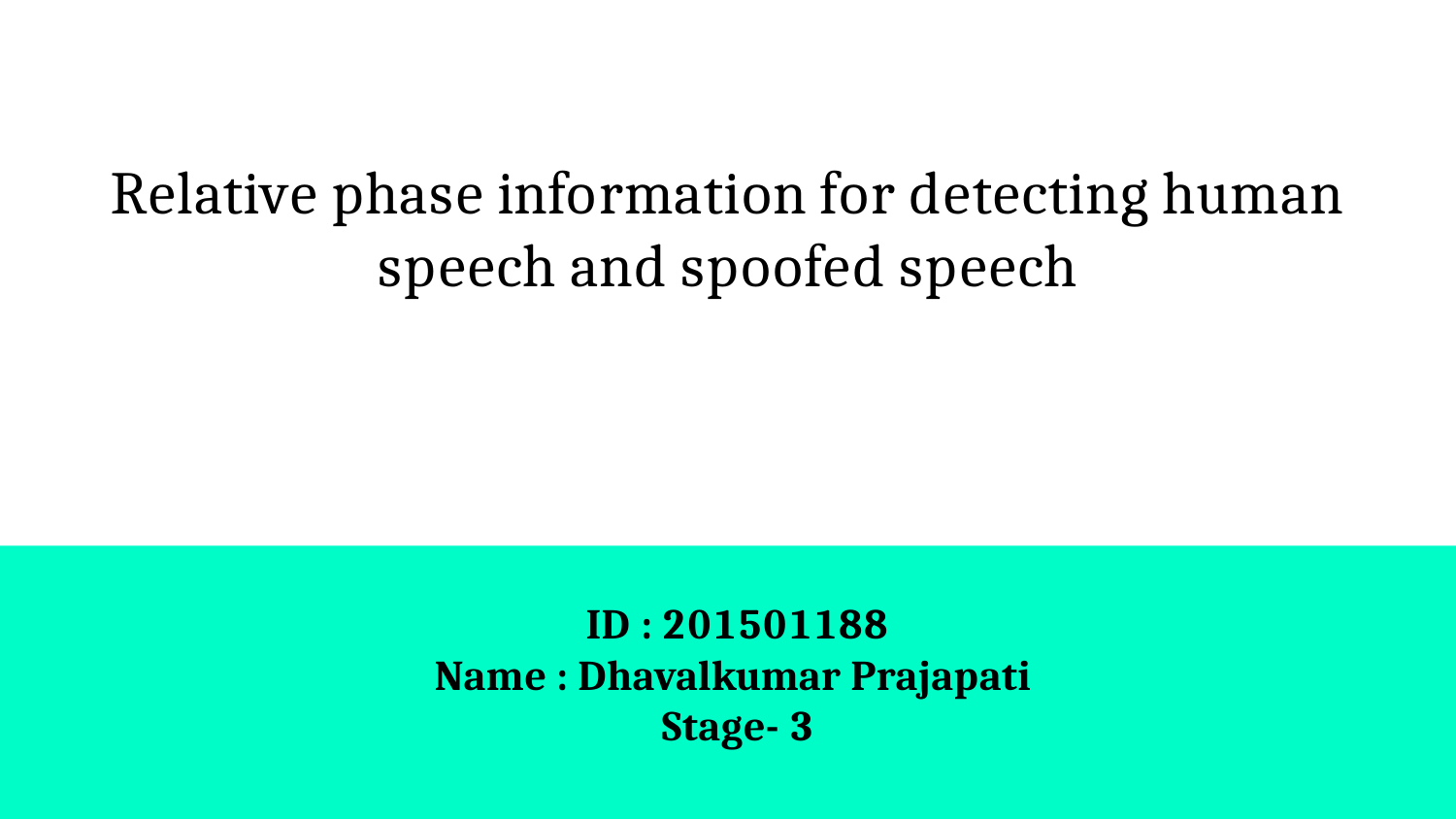

Relative phase information for detecting human speech and spoofed speech
ID : 201501188
Name : Dhavalkumar Prajapati
Stage- 3